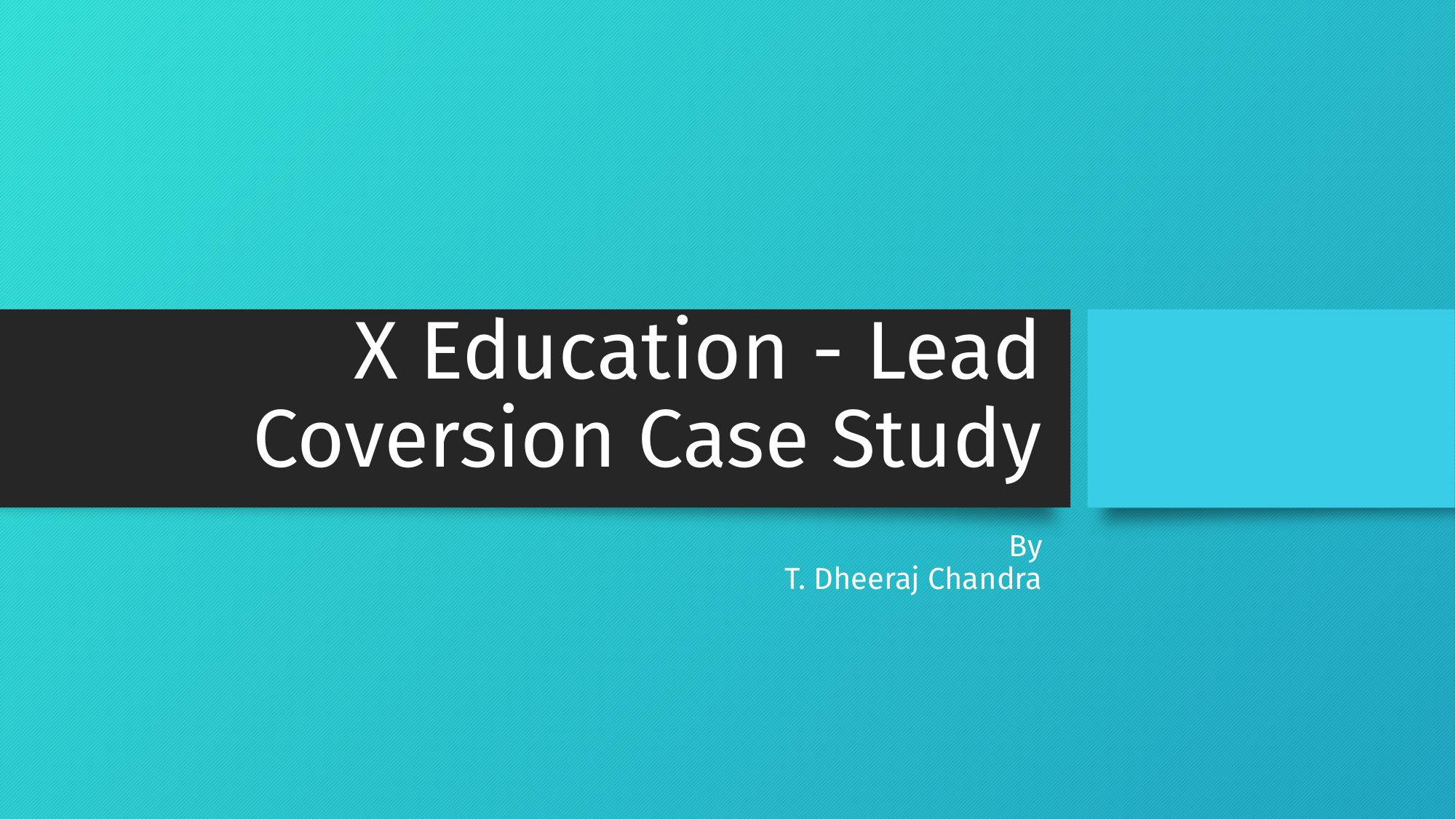

# X Education - Lead Coversion Case Study
By
T. Dheeraj Chandra